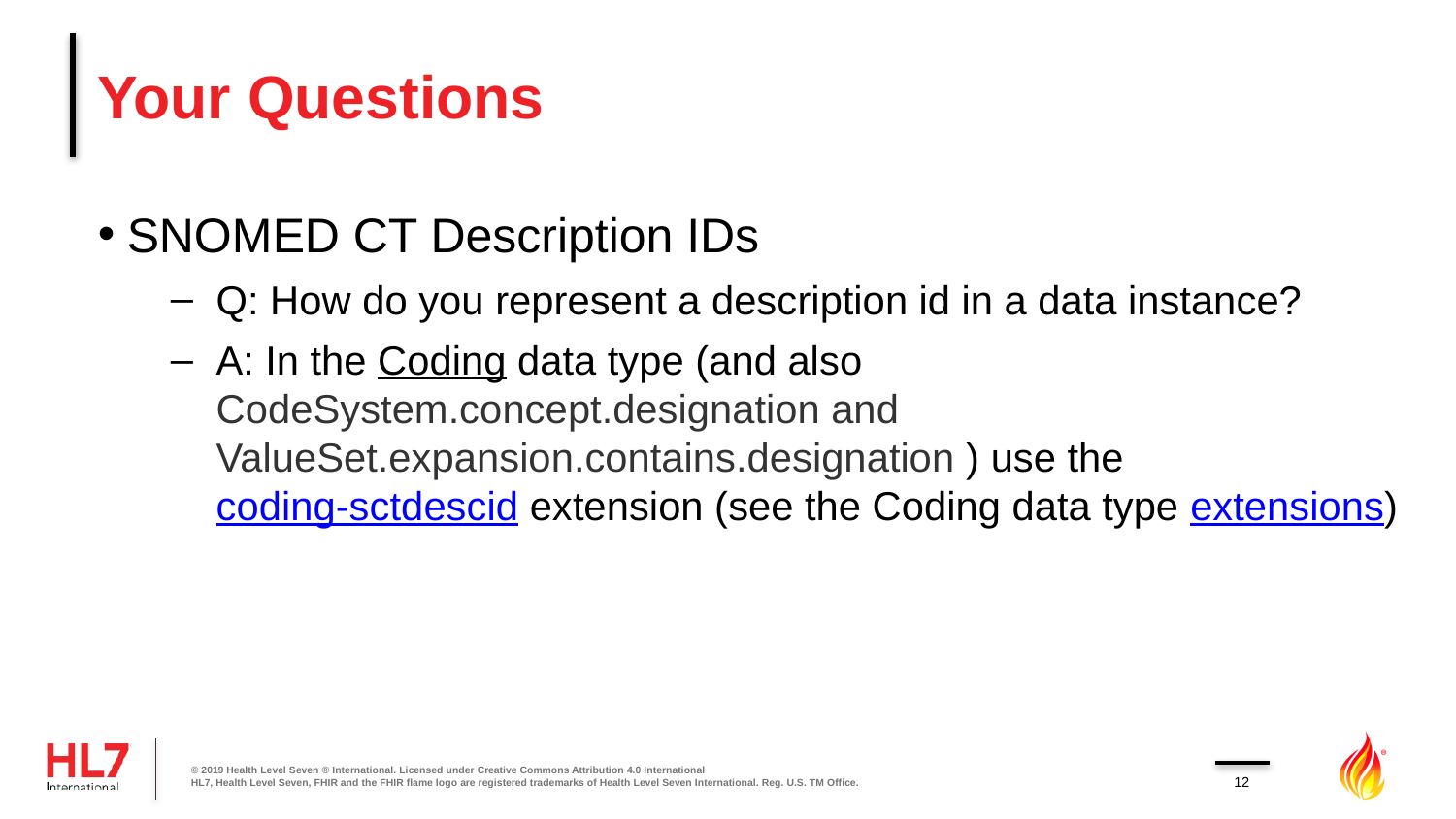

# Your Questions
SNOMED CT Description IDs
Q: How do you represent a description id in a data instance?
A: In the Coding data type (and also CodeSystem.concept.designation and ValueSet.expansion.contains.designation ) use the coding-sctdescid extension (see the Coding data type extensions)
© 2019 Health Level Seven ® International. Licensed under Creative Commons Attribution 4.0 International
HL7, Health Level Seven, FHIR and the FHIR flame logo are registered trademarks of Health Level Seven International. Reg. U.S. TM Office.
12